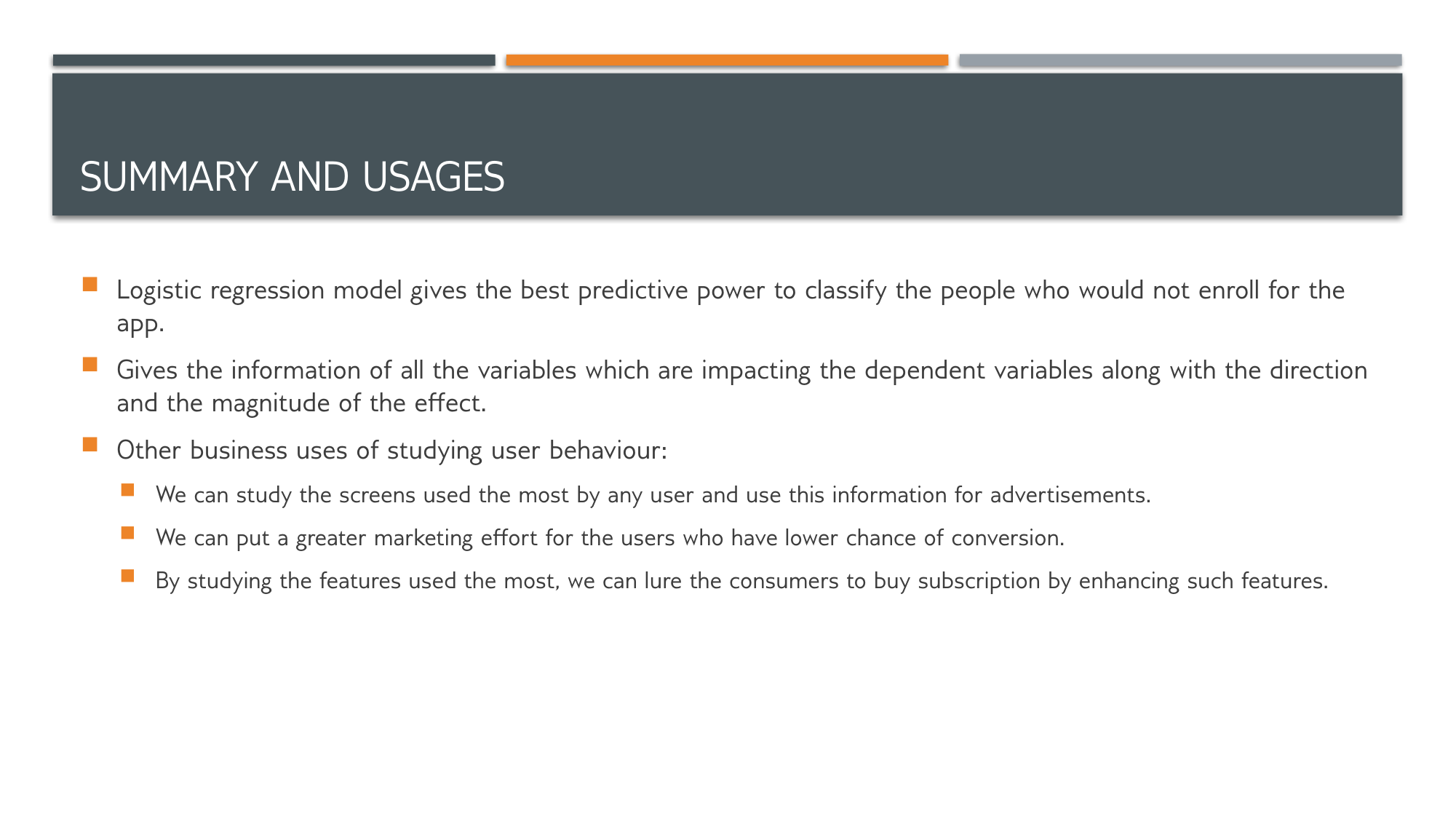

# Summary and usages
Logistic regression model gives the best predictive power to classify the people who would not enroll for the app.
Gives the information of all the variables which are impacting the dependent variables along with the direction and the magnitude of the effect.
Other business uses of studying user behaviour:
We can study the screens used the most by any user and use this information for advertisements.
We can put a greater marketing effort for the users who have lower chance of conversion.
By studying the features used the most, we can lure the consumers to buy subscription by enhancing such features.